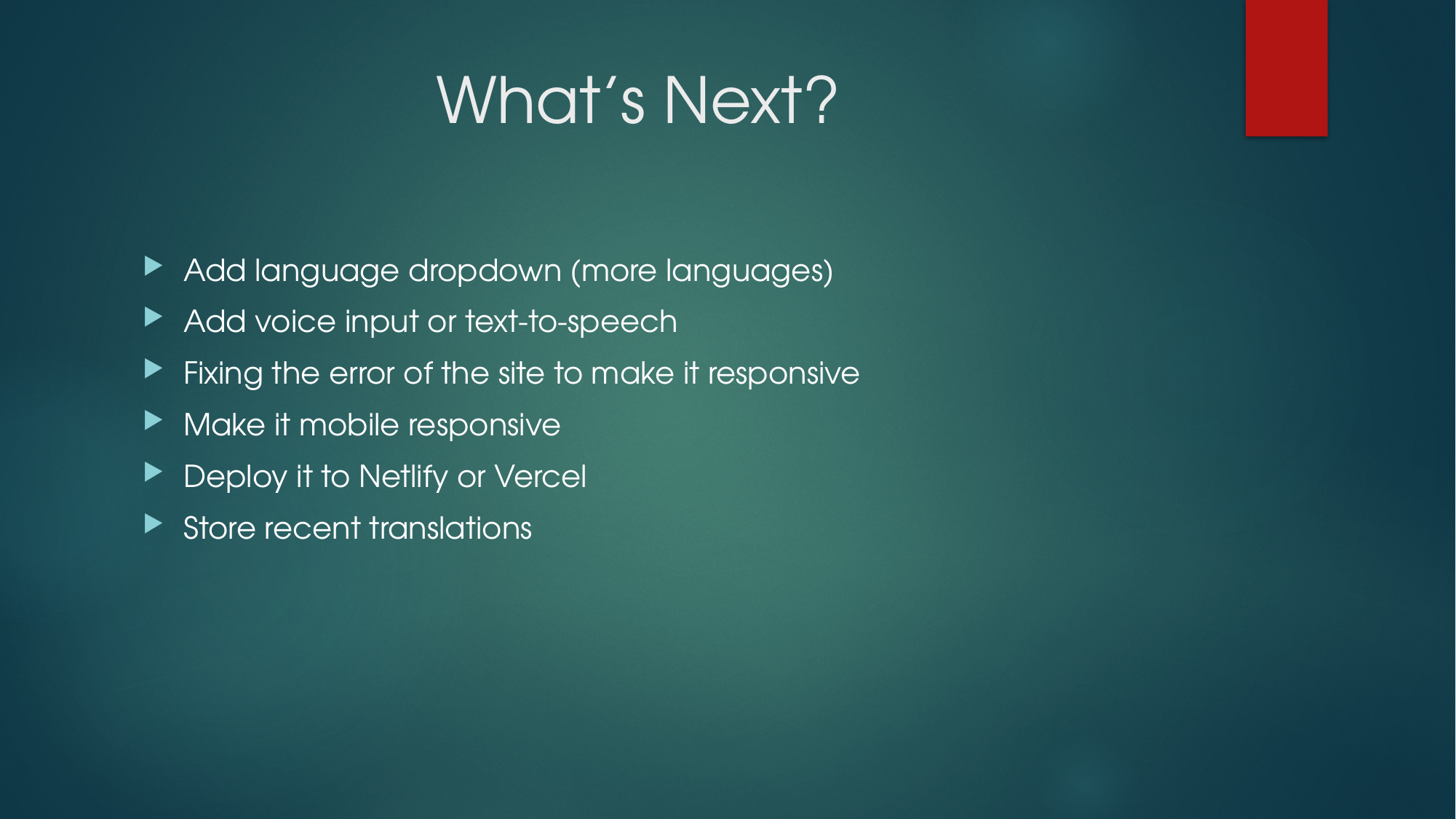

# What’s Next?
Add language dropdown (more languages)
Add voice input or text-to-speech
Fixing the error of the site to make it responsive
Make it mobile responsive
Deploy it to Netlify or Vercel
Store recent translations